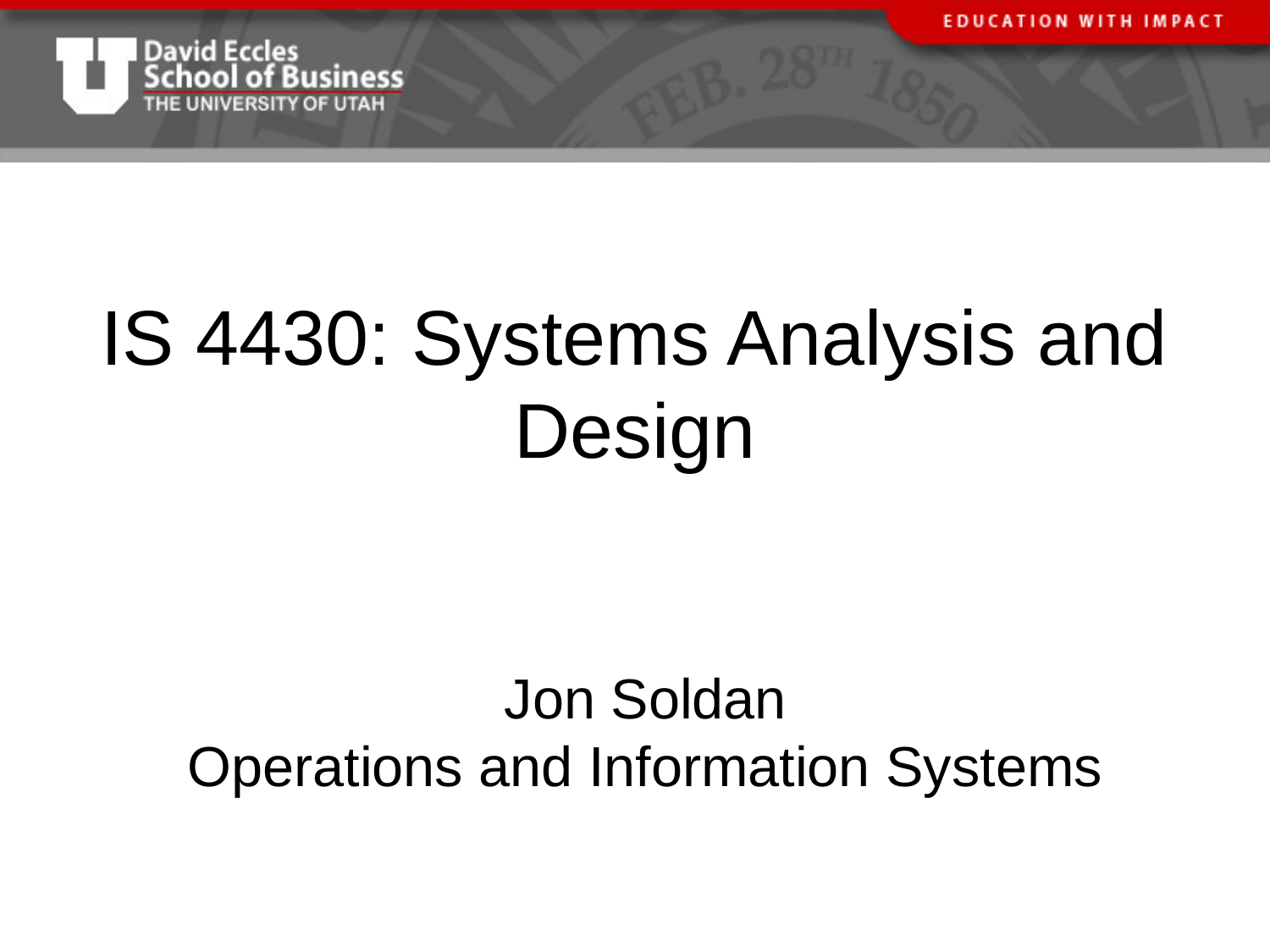

# IS 4430: Systems Analysis and Design
Jon Soldan
Operations and Information Systems